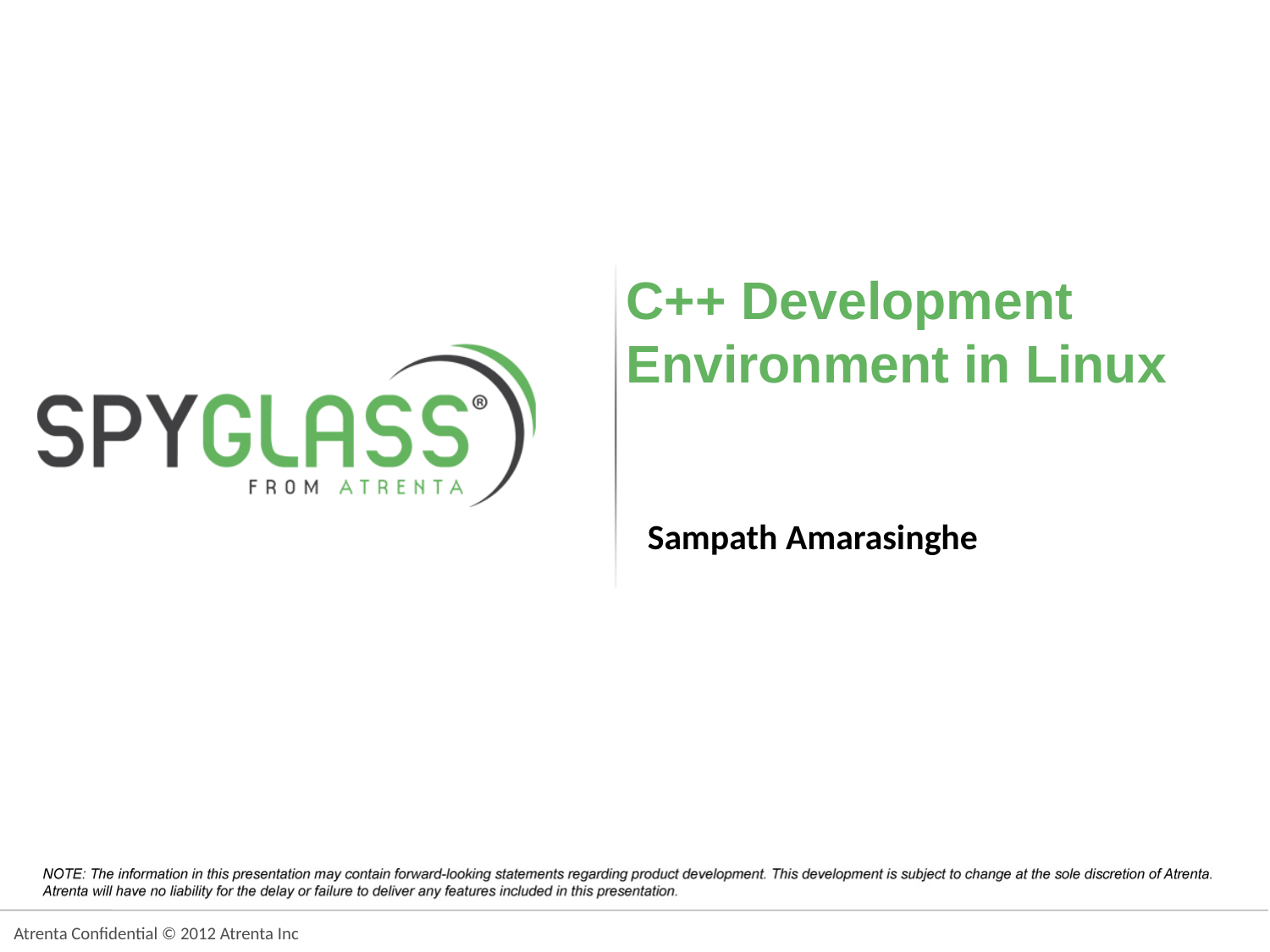

C++ Development Environment in Linux
Sampath Amarasinghe